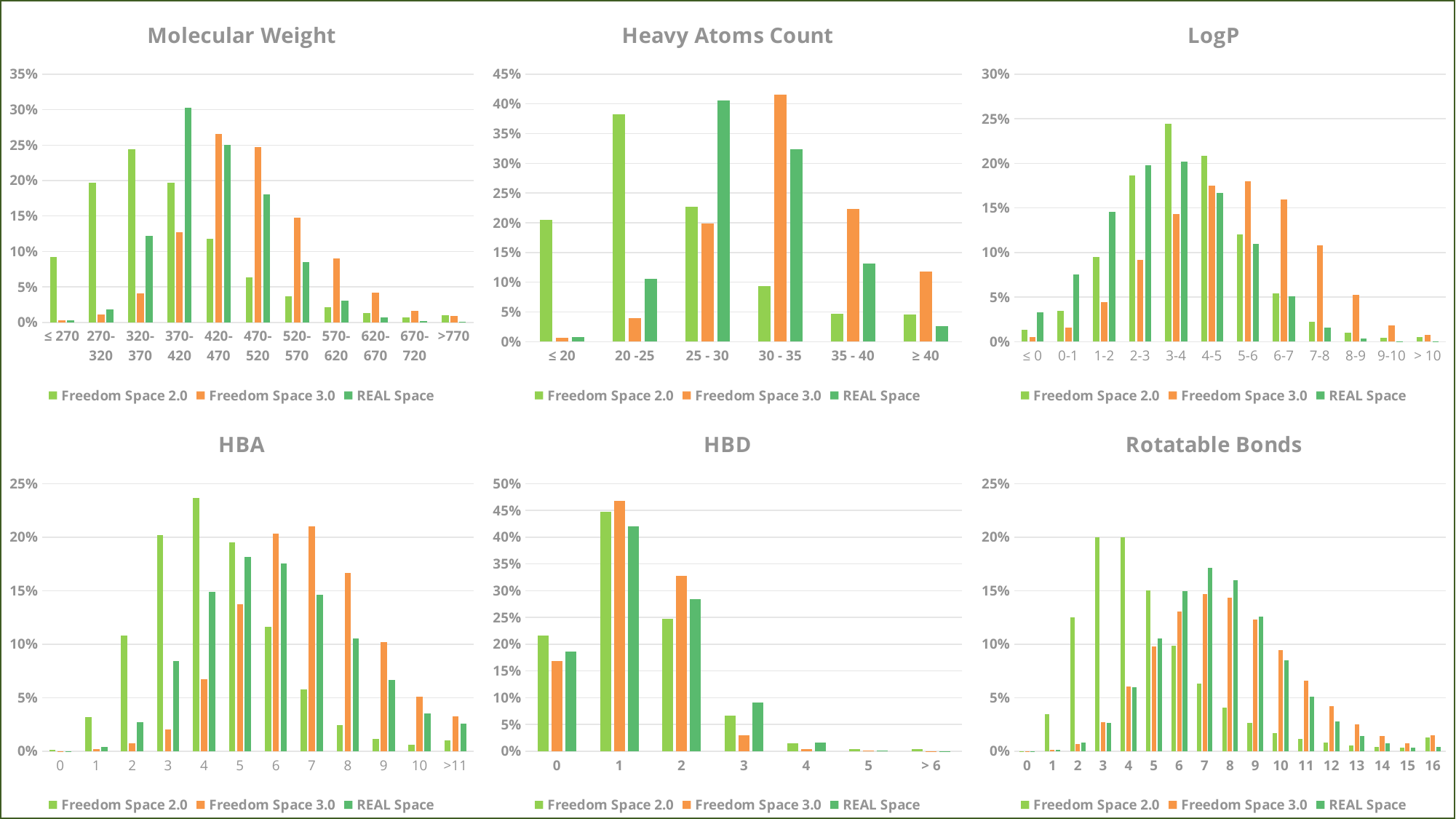

### Chart: Molecular Weight

| Category | Freedom Space 2.0 | Freedom Space 3.0 | REAL Space |
|---|---|---|---|
| ≤ 270 | 0.09248348521354018 | 0.002807274941871222 | 0.0027765438270569457 |
| 270-320 | 0.19671161892082895 | 0.01095885941591582 | 0.017725456232016816 |
| 320-370 | 0.2443052950735105 | 0.04038814151229989 | 0.12139956487592393 |
| 370-420 | 0.1968754409972981 | 0.12692919466885888 | 0.3025448679054608 |
| 420-470 | 0.11820992912009565 | 0.2661122434306365 | 0.2506354593418962 |
| 470-520 | 0.0635535951765054 | 0.24732546030135472 | 0.18034680710177187 |
| 520-570 | 0.03622249029400801 | 0.14781713008486197 | 0.08536230835036028 |
| 570-620 | 0.02160608628517467 | 0.0905898511613305 | 0.03034568311008102 |
| 620-670 | 0.012697630170869483 | 0.042034312833099254 | 0.007189368909313285 |
| 670-720 | 0.007309372694721887 | 0.016024371362090513 | 0.001449503321108755 |
| >770 | 0.010025056053447187 | 0.009013160287680708 | 0.00022443702501008698 |

### Chart: Heavy Atoms Count

| Category | Freedom Space 2.0 | Freedom Space 3.0 | REAL Space |
|---|---|---|---|
| ≤ 20 | 0.2051218133337639 | 0.006661936614766017 | 0.008082444604588224 |
| 20 -25 | 0.38220477362866134 | 0.03942867594539158 | 0.10508919435916428 |
| 25 - 30 | 0.22667494763112034 | 0.19814552124718054 | 0.4054070623612669 |
| 30 - 35 | 0.09374677687334758 | 0.41513863714970256 | 0.32326722124473056 |
| 35 - 40 | 0.0464730496354197 | 0.22319996354092483 | 0.13194853326905695 |
| ≥ 40 | 0.04577863889768716 | 0.11742526550203447 | 0.026205544161193108 |

### Chart: LogP

| Category | Freedom Space 2.0 | Freedom Space 3.0 | REAL Space |
|---|---|---|---|
| ≤ 0 | 0.013169738998797018 | 0.004968554893724797 | 0.03283397371824049 |
| 0-1 | 0.0343640007929078 | 0.015488567521196126 | 0.07501528083536693 |
| 1-2 | 0.09526404121975213 | 0.044198784511875325 | 0.1457289839694236 |
| 2-3 | 0.1867896134407456 | 0.09191092841845194 | 0.19794347106691632 |
| 3-4 | 0.24476066626127807 | 0.14304488579290345 | 0.20182356596138362 |
| 4-5 | 0.2088405968394921 | 0.1746709783164376 | 0.16688580002156506 |
| 5-6 | 0.12047503341612442 | 0.1802807169332696 | 0.10942033444782981 |
| 6-7 | 0.053806189083216965 | 0.1591203081394873 | 0.05099213381695786 |
| 7-8 | 0.02260756088767734 | 0.10830080862845098 | 0.015559308070896085 |
| 8-9 | 0.01000716015069225 | 0.05209598778396079 | 0.0031978429809122093 |
| 9-10 | 0.004709406231643651 | 0.018069216765465235 | 0.0005187457438474195 |
| > 10 | 0.00520599267767266 | 0.007850262294776889 | 8.055936666059215e-05 |

### Chart: HBA

| Category | Freedom Space 2.0 | Freedom Space 3.0 | REAL Space |
|---|---|---|---|
| 0 | 0.000936219181540432 | 4.794907558148866e-05 | 2.92425911816966e-06 |
| 1 | 0.03157107672945855 | 0.0017014707127912634 | 0.003603136747384749 |
| 2 | 0.10785665723903881 | 0.00725189114205791 | 0.027325063728027996 |
| 3 | 0.20197509721501775 | 0.020419207905549762 | 0.08447430541156188 |
| 4 | 0.2368821243216036 | 0.06713154969139458 | 0.14893839745573542 |
| 5 | 0.19498011079194322 | 0.1376246257699333 | 0.181479161265192 |
| 6 | 0.11616238929072592 | 0.2030717458102344 | 0.17539400199070748 |
| 7 | 0.05733310365599176 | 0.21029141761053918 | 0.14583065312254676 |
| 8 | 0.024643264565808315 | 0.16673863731795896 | 0.10560645408086114 |
| 9 | 0.011364728420429477 | 0.10183665743503781 | 0.06617871214995269 |
| 10 | 0.006198534242050158 | 0.05110384800776462 | 0.03538677825739333 |
| >11 | 0.01009669434639202 | 0.032780999521156706 | 0.025780411531518367 |

### Chart: HBD

| Category | Freedom Space 2.0 | Freedom Space 3.0 | REAL Space |
|---|---|---|---|
| 0 | 0.21624176557317862 | 0.16848907357175086 | 0.18666601986772646 |
| 1 | 0.4471356971341959 | 0.46823803645282014 | 0.4198626524969006 |
| 2 | 0.24747923781986467 | 0.32824046632175957 | 0.2844309188573287 |
| 3 | 0.06692365713271727 | 0.029779741858364298 | 0.09124943628017035 |
| 4 | 0.014168867249605152 | 0.004413926407260684 | 0.015983480367886223 |
| 5 | 0.004299923121190198 | 0.0005959625130197996 | 0.0016855999963246218 |
| > 6 | 0.0037508519692482376 | 0.0002427928750245951 | 0.0001218921336631352 |

### Chart: Rotatable Bonds

| Category | Freedom Space 2.0 | Freedom Space 3.0 | REAL Space |
|---|---|---|---|
| 0 | 0.0001761255096131719 | 7.306312461908361e-06 | 2.1133534806779543e-05 |
| 1 | 0.03446018132804739 | 0.0009052912778494352 | 0.0009914943019796894 |
| 2 | 0.12537353471579446 | 0.006486851753672427 | 0.007725949882592906 |
| 3 | 0.2000004086231129 | 0.02710207441000236 | 0.026186258814064493 |
| 4 | 0.19968846812484206 | 0.06015583158763677 | 0.05996489734188413 |
| 5 | 0.15021167572043587 | 0.09783560586300163 | 0.10551267141059201 |
| 6 | 0.09832520498116148 | 0.13056333964905187 | 0.14944569749428918 |
| 7 | 0.06319305238900261 | 0.14708555338298415 | 0.17100956790315489 |
| 8 | 0.040997171830950294 | 0.14344324821015136 | 0.1599667974218581 |
| 9 | 0.026391251838480886 | 0.12293951502551659 | 0.1256382523065034 |
| 10 | 0.017128929102617315 | 0.09445334184761425 | 0.08518868703830429 |
| 11 | 0.011450375228364148 | 0.06568285814568293 | 0.05121349921460445 |
| 12 | 0.007720918805076257 | 0.04193665057699505 | 0.028064209265255758 |
| 13 | 0.005202572571812828 | 0.02478854401024978 | 0.014435219183632542 |
| 14 | 0.0037155622432323214 | 0.013907283343702151 | 0.007185962182453361 |
| 15 | 0.0029479721764843823 | 0.007614331097791205 | 0.0035675483520974265 |
| 16 | 0.013016594810971643 | 0.01509237350563613 | 0.0038821543519265947 |